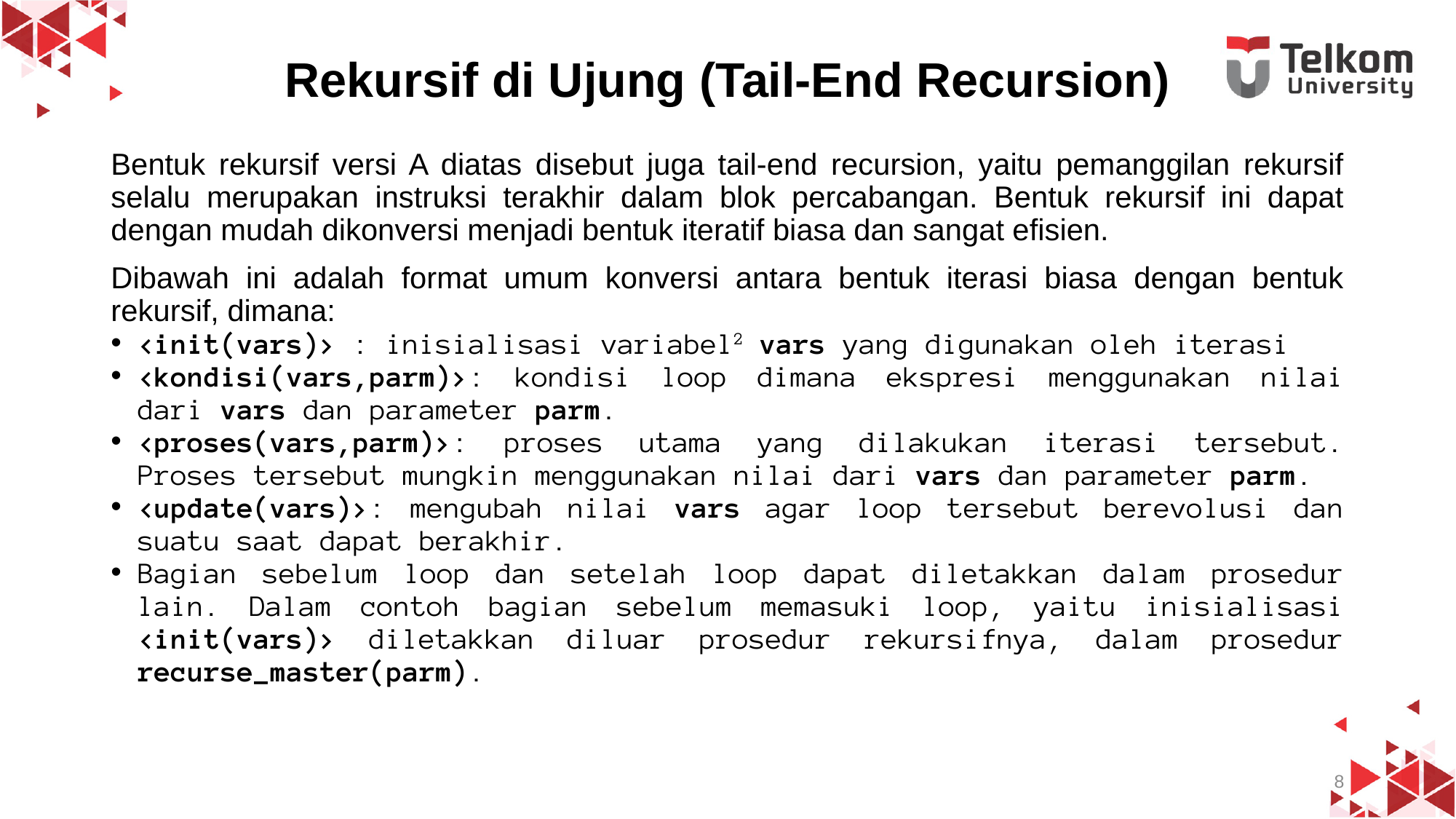

# Rekursif di Ujung (Tail-End Recursion)
Bentuk rekursif versi A diatas disebut juga tail-end recursion, yaitu pemanggilan rekursif selalu merupakan instruksi terakhir dalam blok percabangan. Bentuk rekursif ini dapat dengan mudah dikonversi menjadi bentuk iteratif biasa dan sangat efisien.
Dibawah ini adalah format umum konversi antara bentuk iterasi biasa dengan bentuk rekursif, dimana:
<init(vars)> : inisialisasi variabel2 vars yang digunakan oleh iterasi
<kondisi(vars,parm)>: kondisi loop dimana ekspresi menggunakan nilai dari vars dan parameter parm.
<proses(vars,parm)>: proses utama yang dilakukan iterasi tersebut. Proses tersebut mungkin menggunakan nilai dari vars dan parameter parm.
<update(vars)>: mengubah nilai vars agar loop tersebut berevolusi dan suatu saat dapat berakhir.
Bagian sebelum loop dan setelah loop dapat diletakkan dalam prosedur lain. Dalam contoh bagian sebelum memasuki loop, yaitu inisialisasi <init(vars)> diletakkan diluar prosedur rekursifnya, dalam prosedur recurse_master(parm).

8